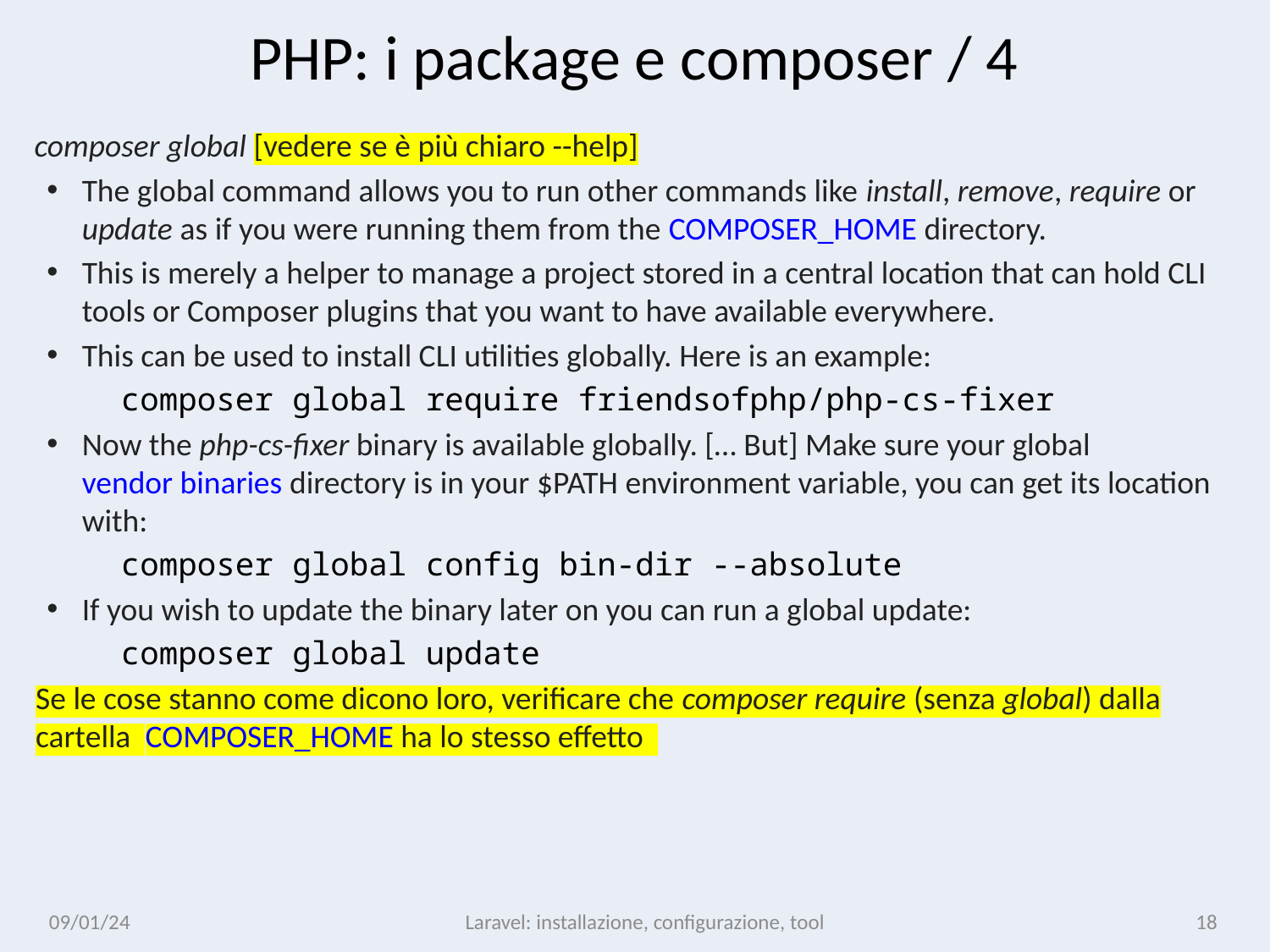

# PHP: i package e composer / 4
composer global [vedere se è più chiaro --help]
The global command allows you to run other commands like install, remove, require or update as if you were running them from the COMPOSER_HOME directory.
This is merely a helper to manage a project stored in a central location that can hold CLI tools or Composer plugins that you want to have available everywhere.
This can be used to install CLI utilities globally. Here is an example:
composer global require friendsofphp/php-cs-fixer
Now the php-cs-fixer binary is available globally. [… But] Make sure your global vendor binaries directory is in your $PATH environment variable, you can get its location with:
composer global config bin-dir --absolute
If you wish to update the binary later on you can run a global update:
composer global update
Se le cose stanno come dicono loro, verificare che composer require (senza global) dalla cartella  COMPOSER_HOME ha lo stesso effetto
09/01/24
Laravel: installazione, configurazione, tool
18